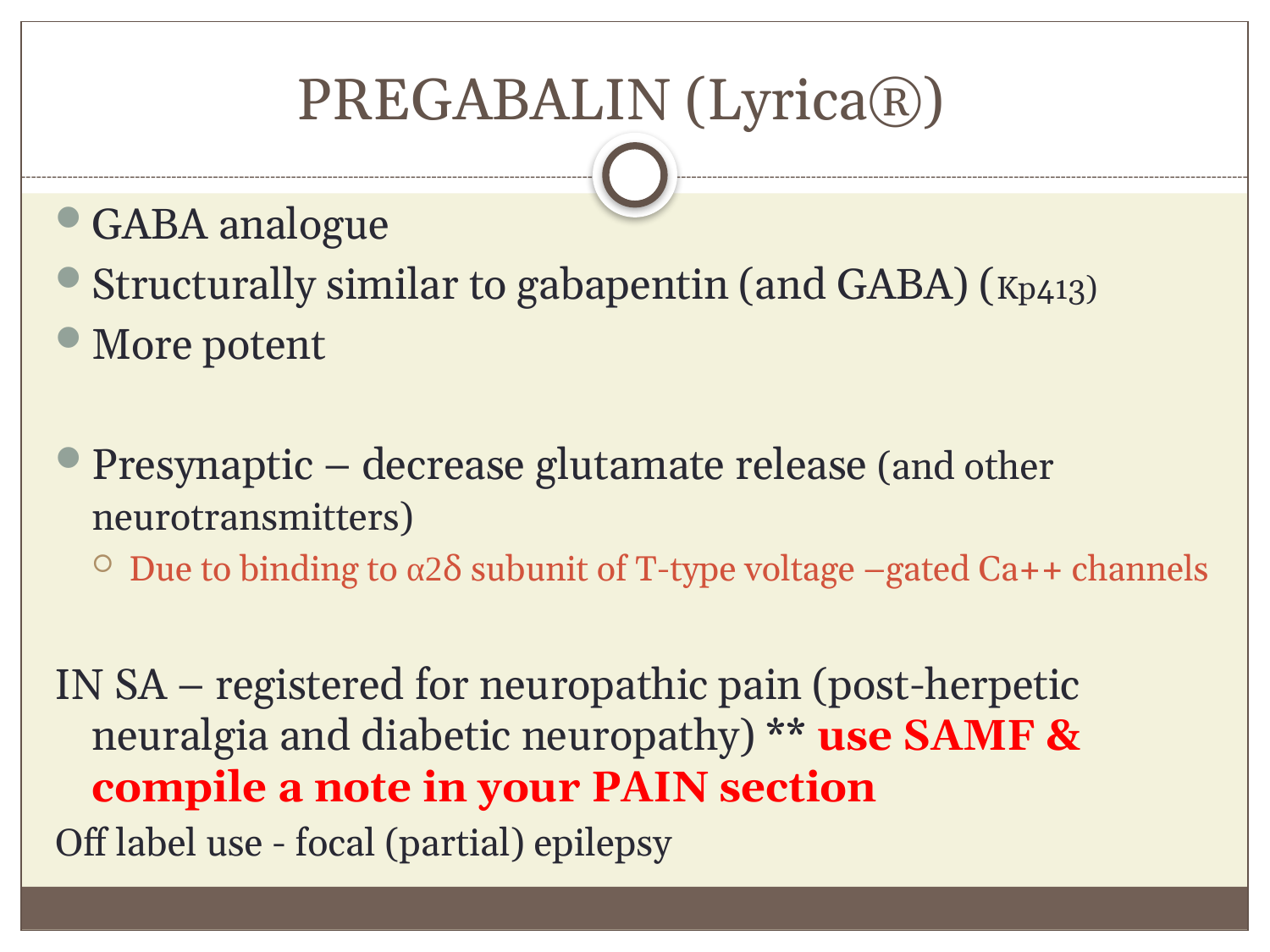

# PREGABALIN (Lyrica®)
GABA analogue
Structurally similar to gabapentin (and GABA) (Kp413)
More potent

Presynaptic – decrease glutamate release (and other neurotransmitters)
Due to binding to α2δ subunit of T-type voltage –gated Ca++ channels

IN SA – registered for neuropathic pain (post-herpetic neuralgia and diabetic neuropathy) ** use SAMF & compile a note in your PAIN section
Off label use - focal (partial) epilepsy